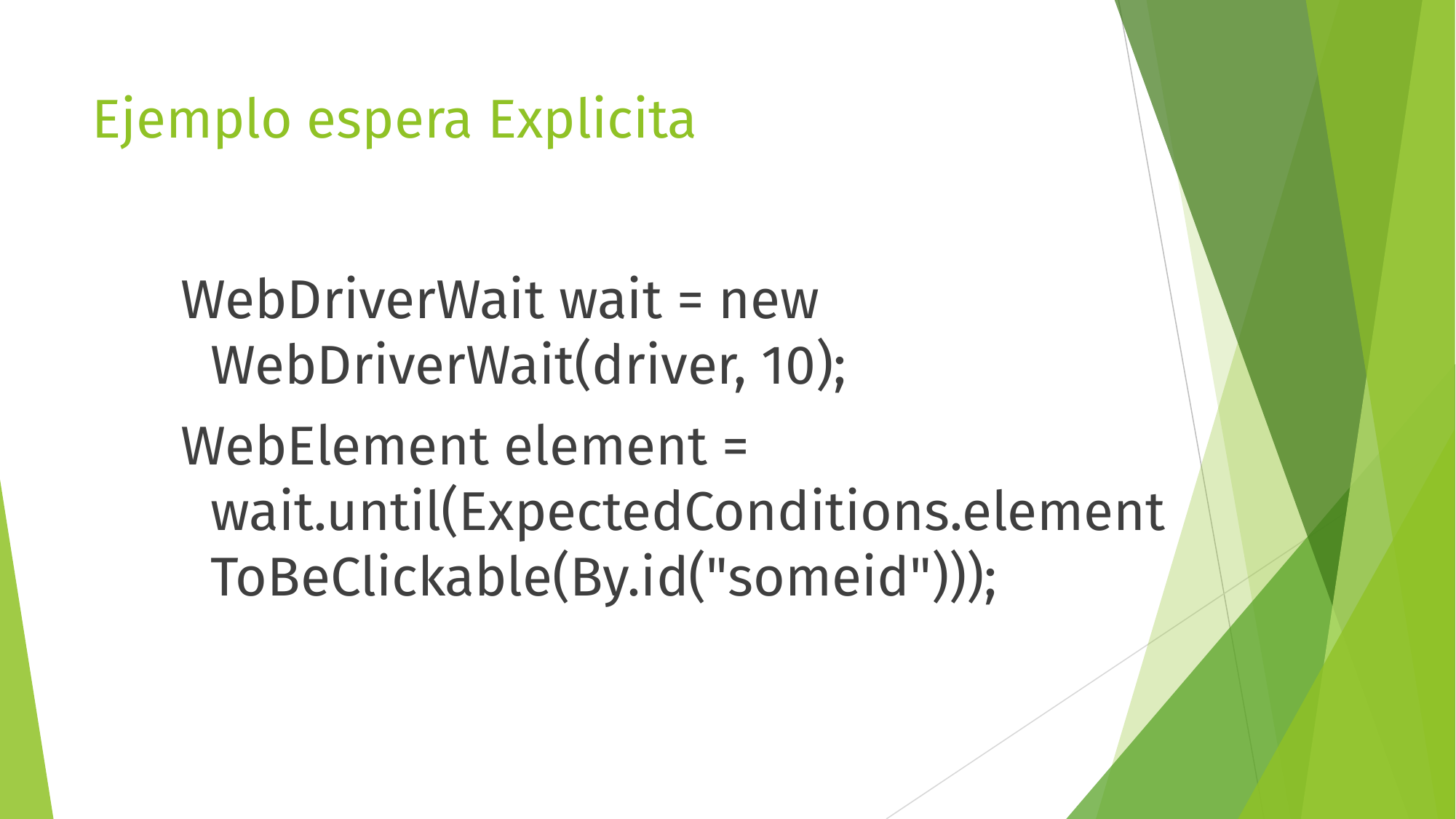

# Ejemplo espera Explicita
WebDriverWait wait = new WebDriverWait(driver, 10);
WebElement element = wait.until(ExpectedConditions.elementToBeClickable(By.id("someid")));